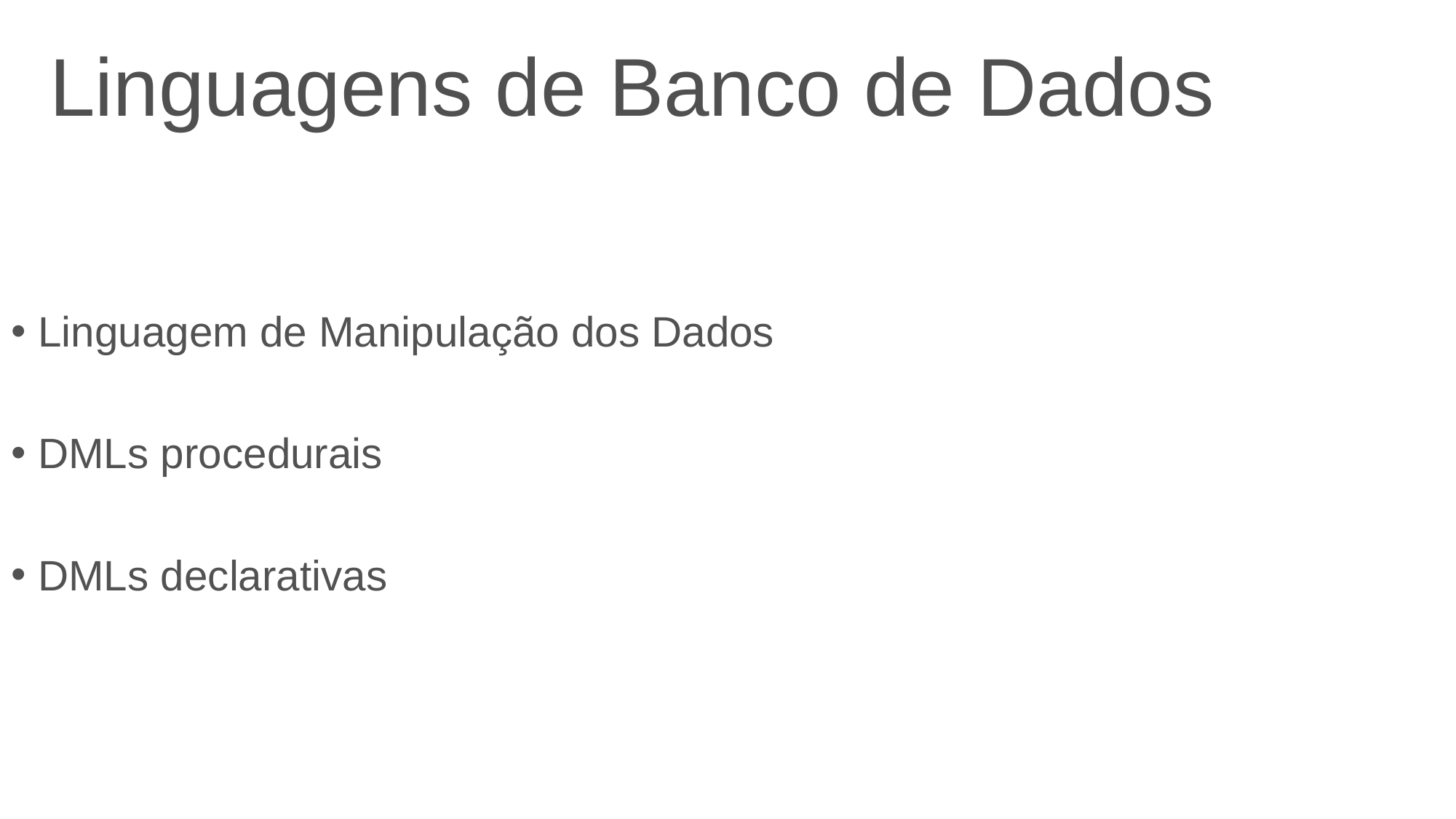

# Linguagens de Banco de Dados
Linguagem de Manipulação dos Dados

DMLs procedurais

DMLs declarativas